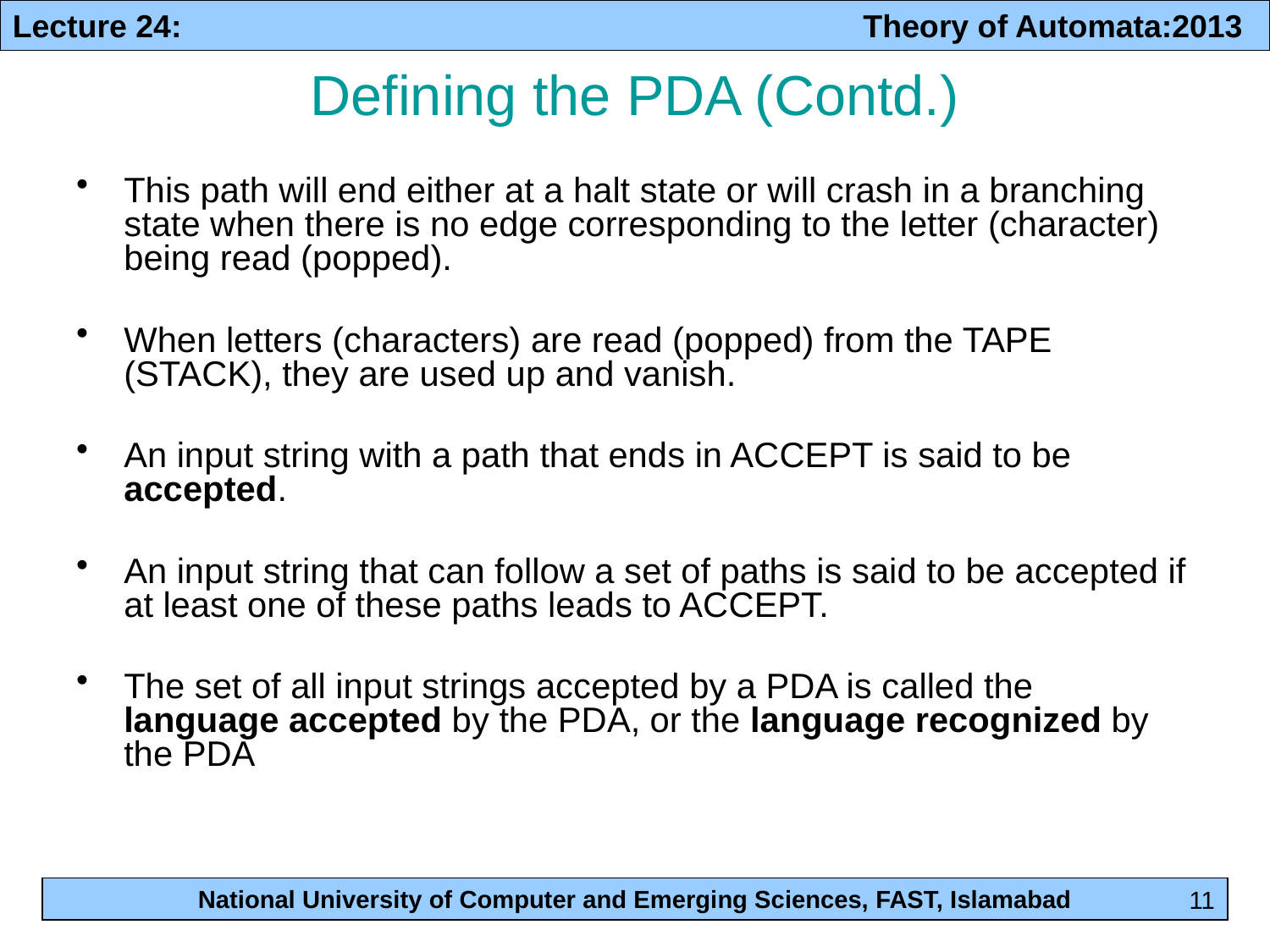

# Defining the PDA (Contd.)
This path will end either at a halt state or will crash in a branching state when there is no edge corresponding to the letter (character) being read (popped).

When letters (characters) are read (popped) from the TAPE (STACK), they are used up and vanish.

An input string with a path that ends in ACCEPT is said to be accepted.

An input string that can follow a set of paths is said to be accepted if at least one of these paths leads to ACCEPT.

The set of all input strings accepted by a PDA is called the language accepted by the PDA, or the language recognized by the PDA
11